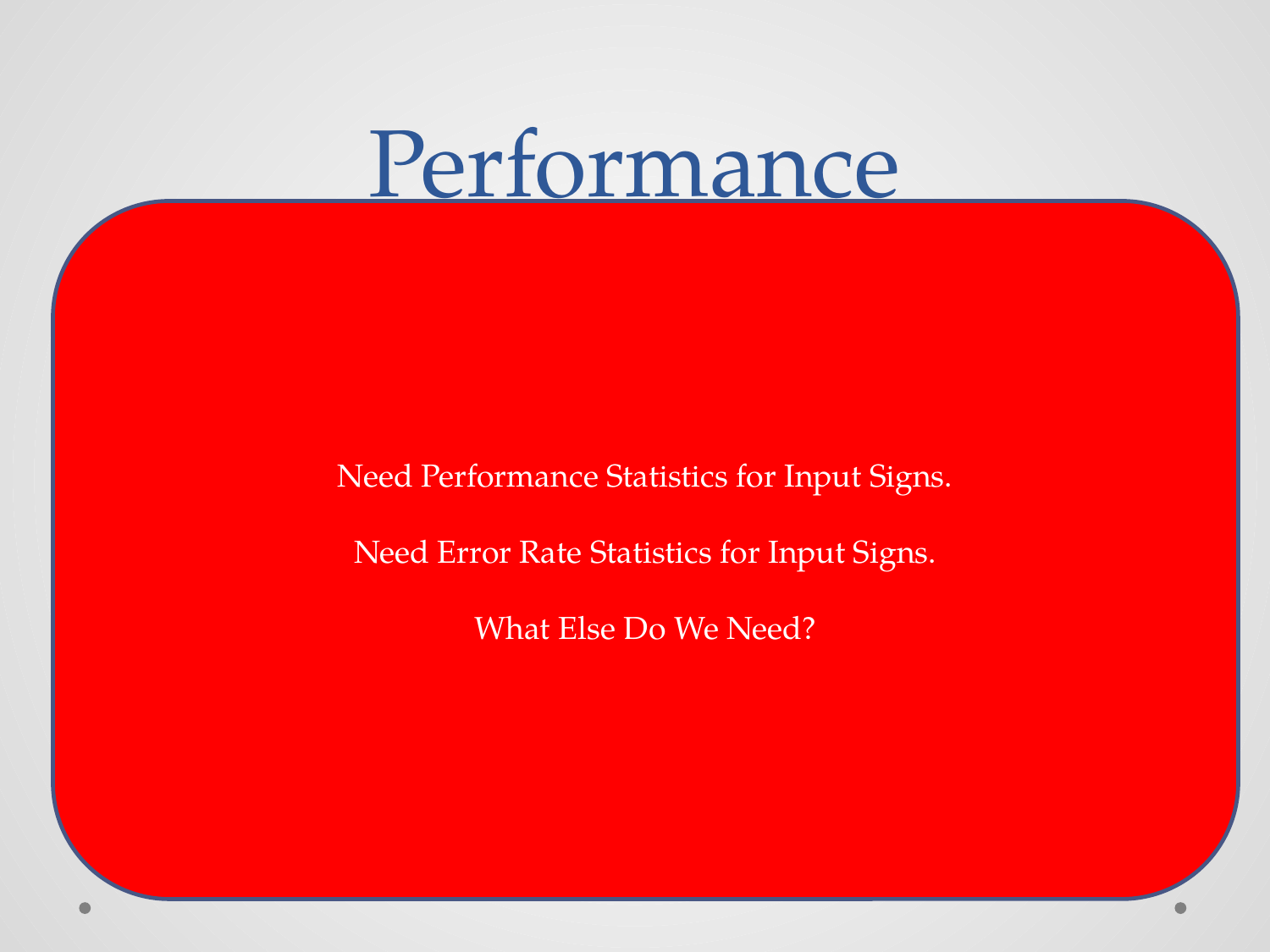

# Performance
Need Performance Statistics for Input Signs.

Need Error Rate Statistics for Input Signs.

What Else Do We Need?